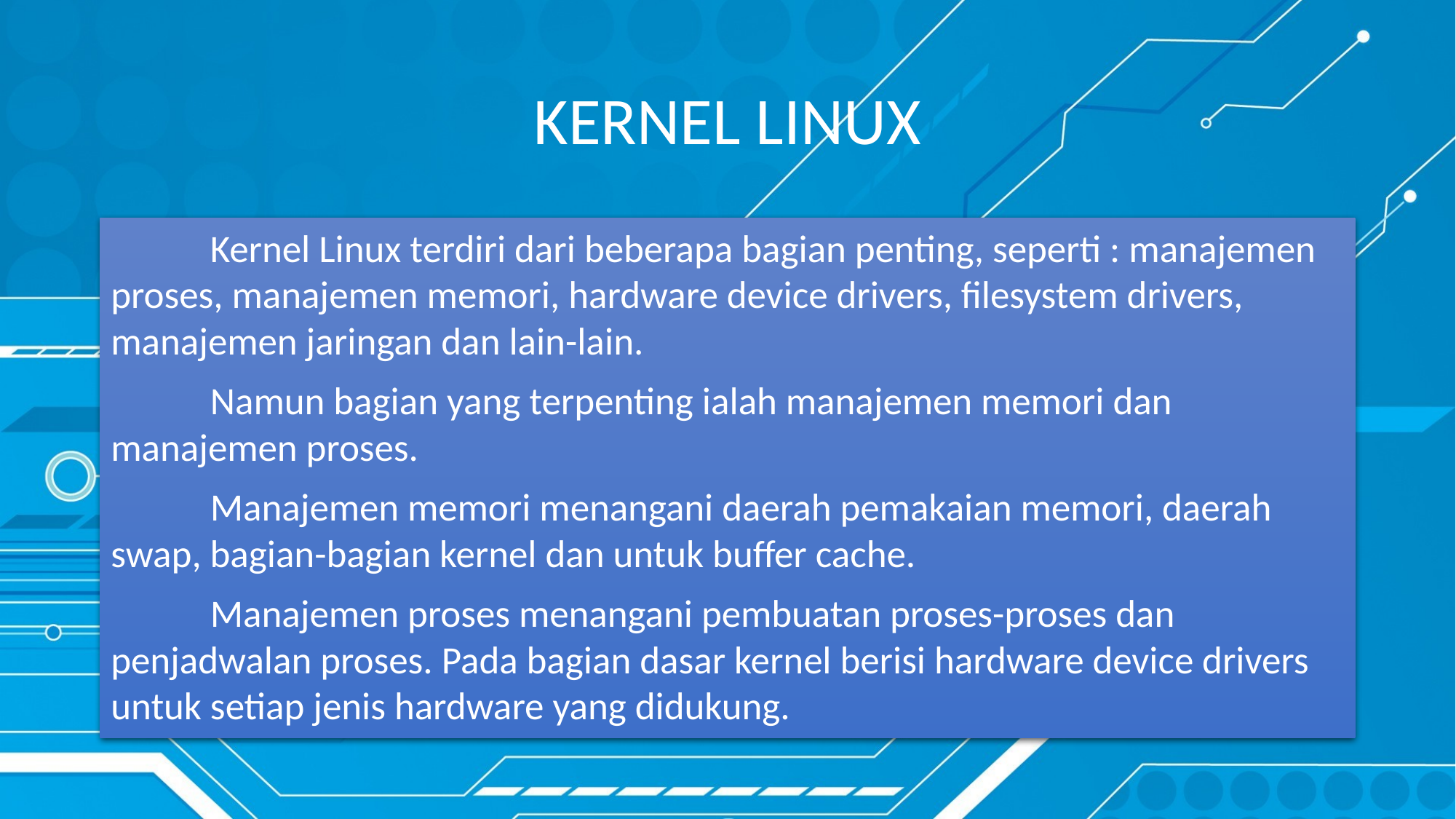

# KERNEL LINUX
	Kernel Linux terdiri dari beberapa bagian penting, seperti : manajemen proses, manajemen memori, hardware device drivers, filesystem drivers, manajemen jaringan dan lain-lain.
	Namun bagian yang terpenting ialah manajemen memori dan manajemen proses.
	Manajemen memori menangani daerah pemakaian memori, daerah swap, bagian-bagian kernel dan untuk buffer cache.
	Manajemen proses menangani pembuatan proses-proses dan penjadwalan proses. Pada bagian dasar kernel berisi hardware device drivers untuk setiap jenis hardware yang didukung.